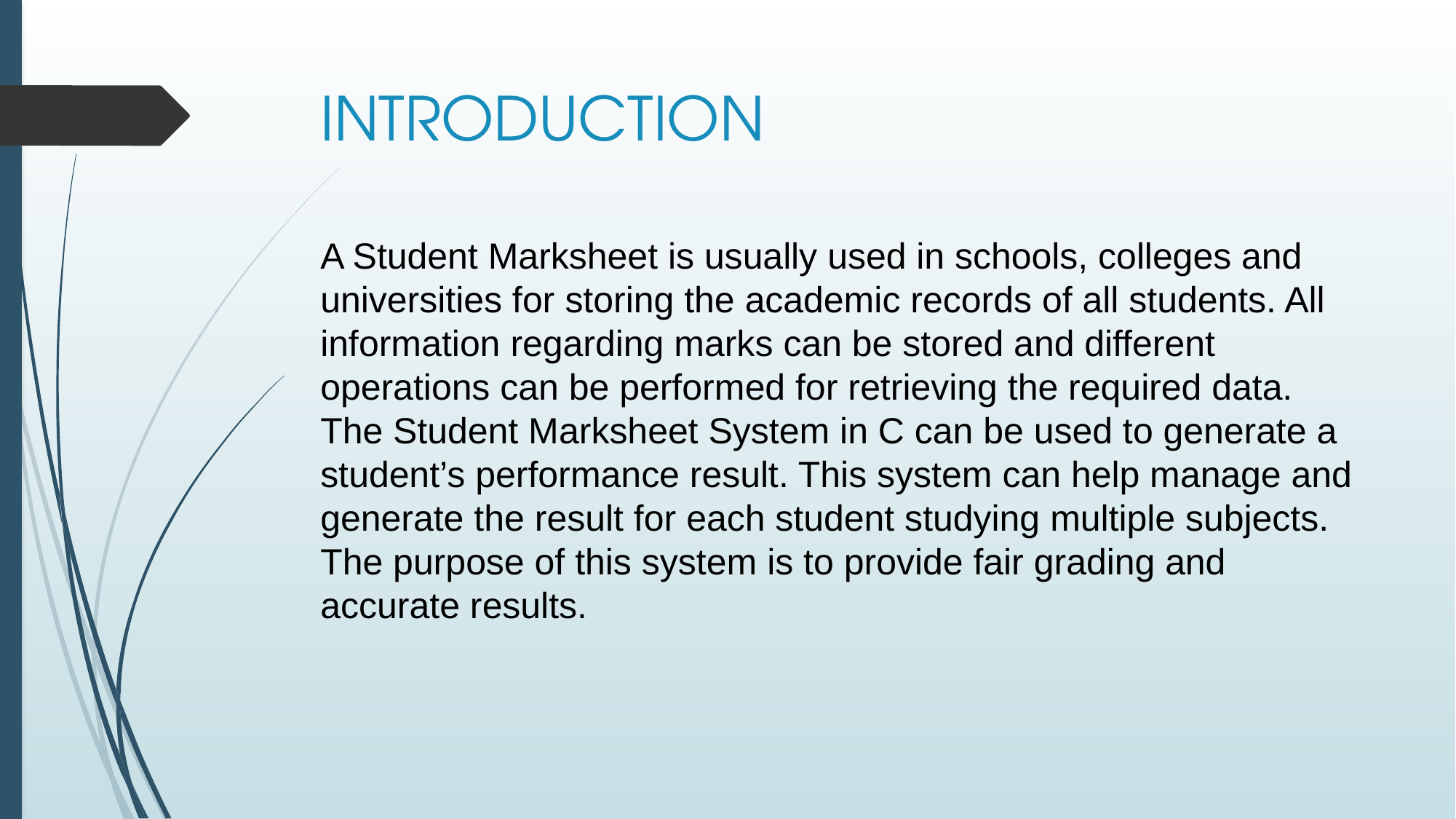

# INTRODUCTION
A Student Marksheet is usually used in schools, colleges and universities for storing the academic records of all students. All information regarding marks can be stored and different operations can be performed for retrieving the required data. The Student Marksheet System in C can be used to generate a student’s performance result. This system can help manage and generate the result for each student studying multiple subjects. The purpose of this system is to provide fair grading and accurate results.